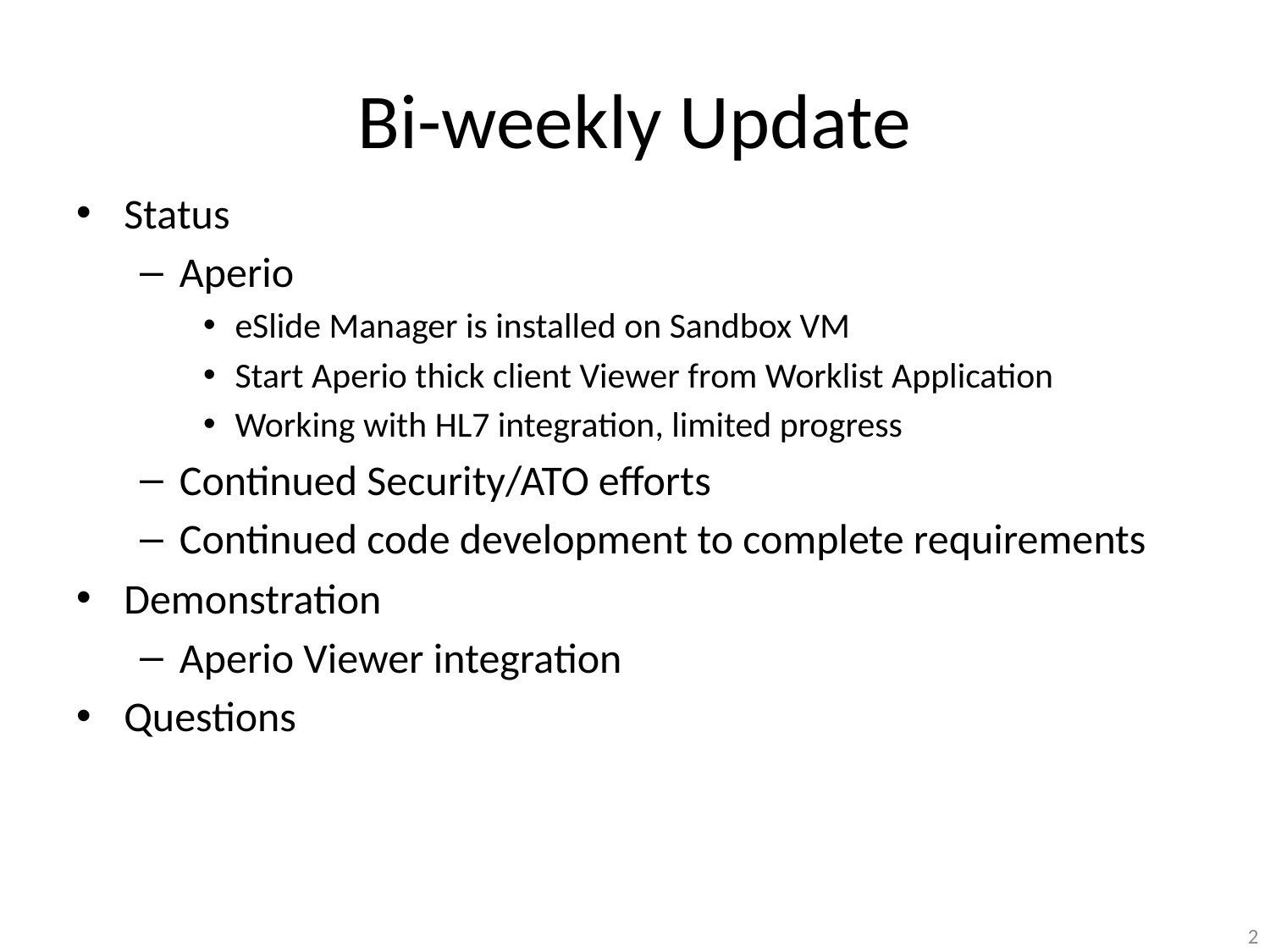

# Bi-weekly Update
Status
Aperio
eSlide Manager is installed on Sandbox VM
Start Aperio thick client Viewer from Worklist Application
Working with HL7 integration, limited progress
Continued Security/ATO efforts
Continued code development to complete requirements
Demonstration
Aperio Viewer integration
Questions
2